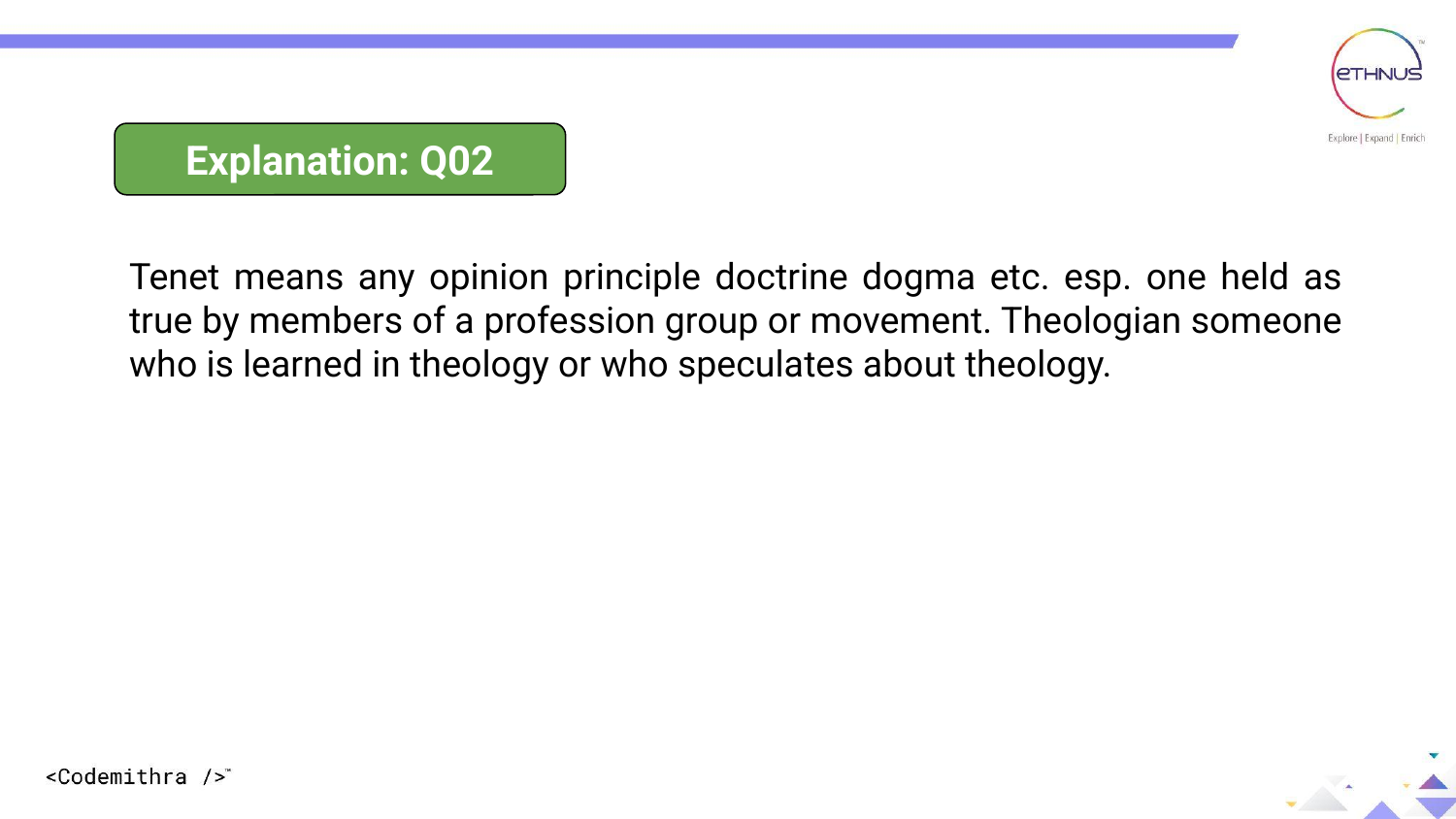

Explanation: Q02

Tenet means any opinion principle doctrine dogma etc. esp. one held as true by members of a profession group or movement. Theologian someone who is learned in theology or who speculates about theology.